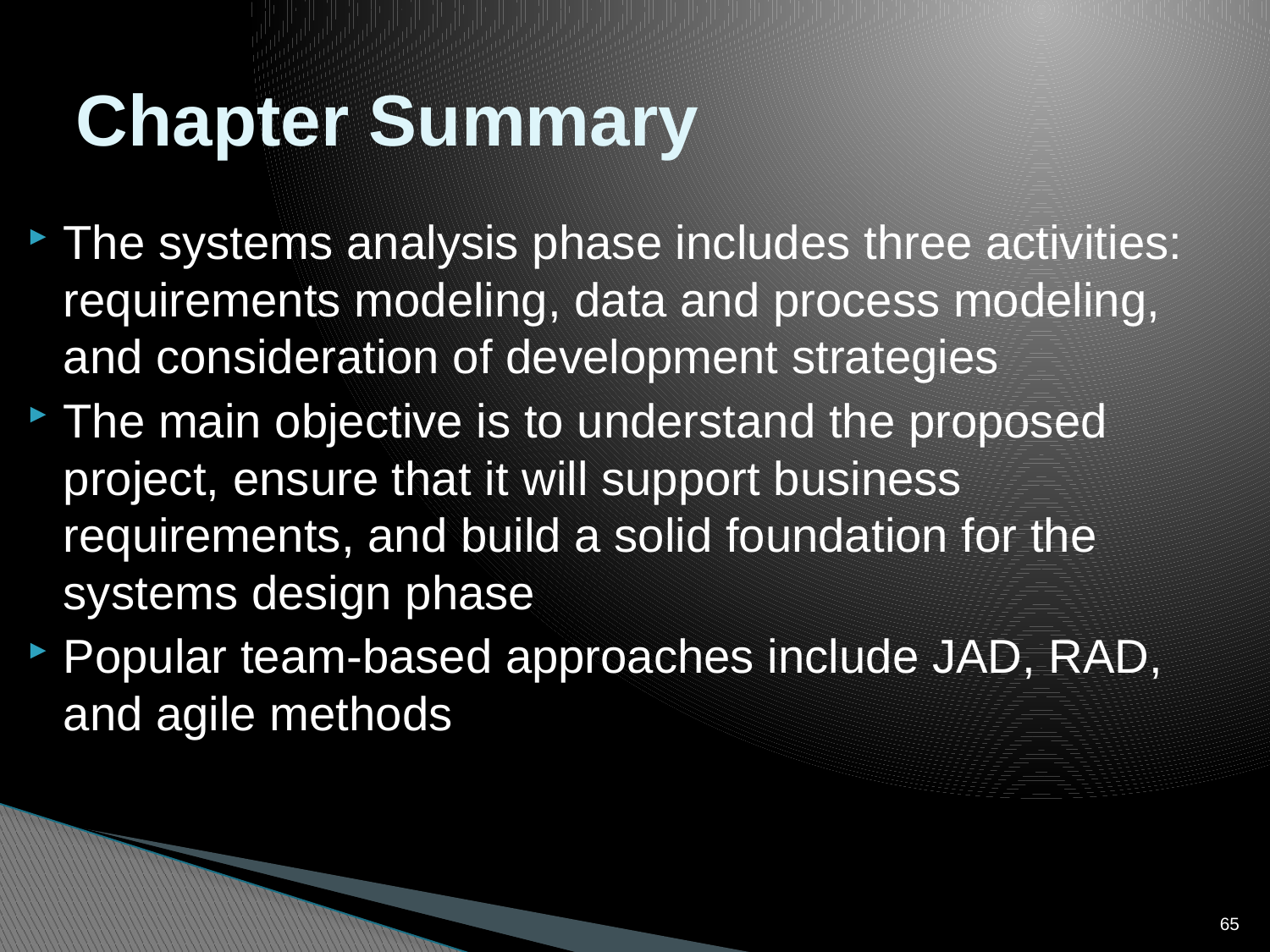

# Chapter Summary
The systems analysis phase includes three activities: requirements modeling, data and process modeling, and consideration of development strategies
The main objective is to understand the proposed project, ensure that it will support business requirements, and build a solid foundation for the systems design phase
Popular team-based approaches include JAD, RAD, and agile methods
65